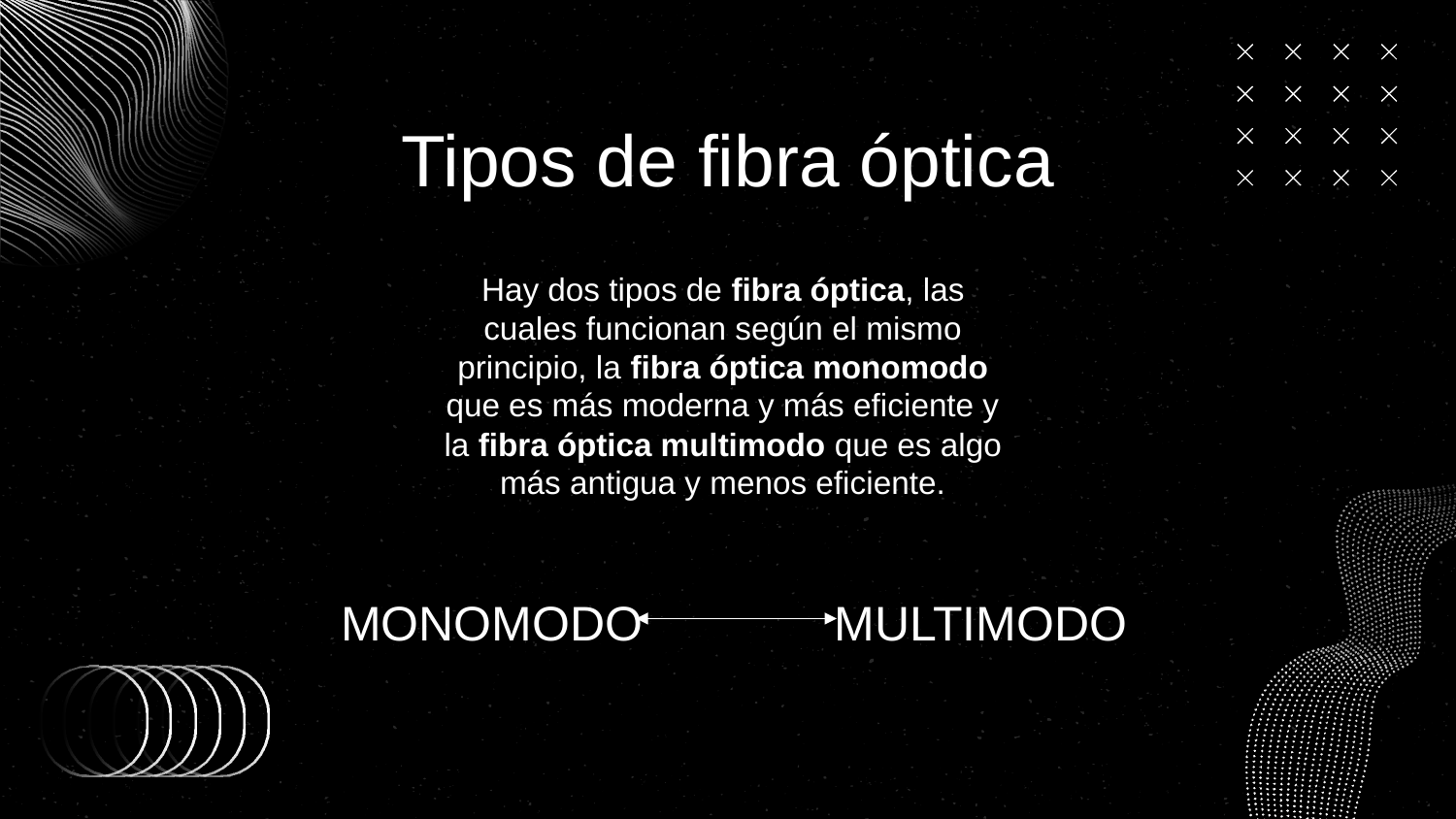

# Tipos de fibra óptica
Hay dos tipos de fibra óptica, las cuales funcionan según el mismo principio, la fibra óptica monomodo que es más moderna y más eficiente y la fibra óptica multimodo que es algo más antigua y menos eficiente.

MONOMODO
MULTIMODO